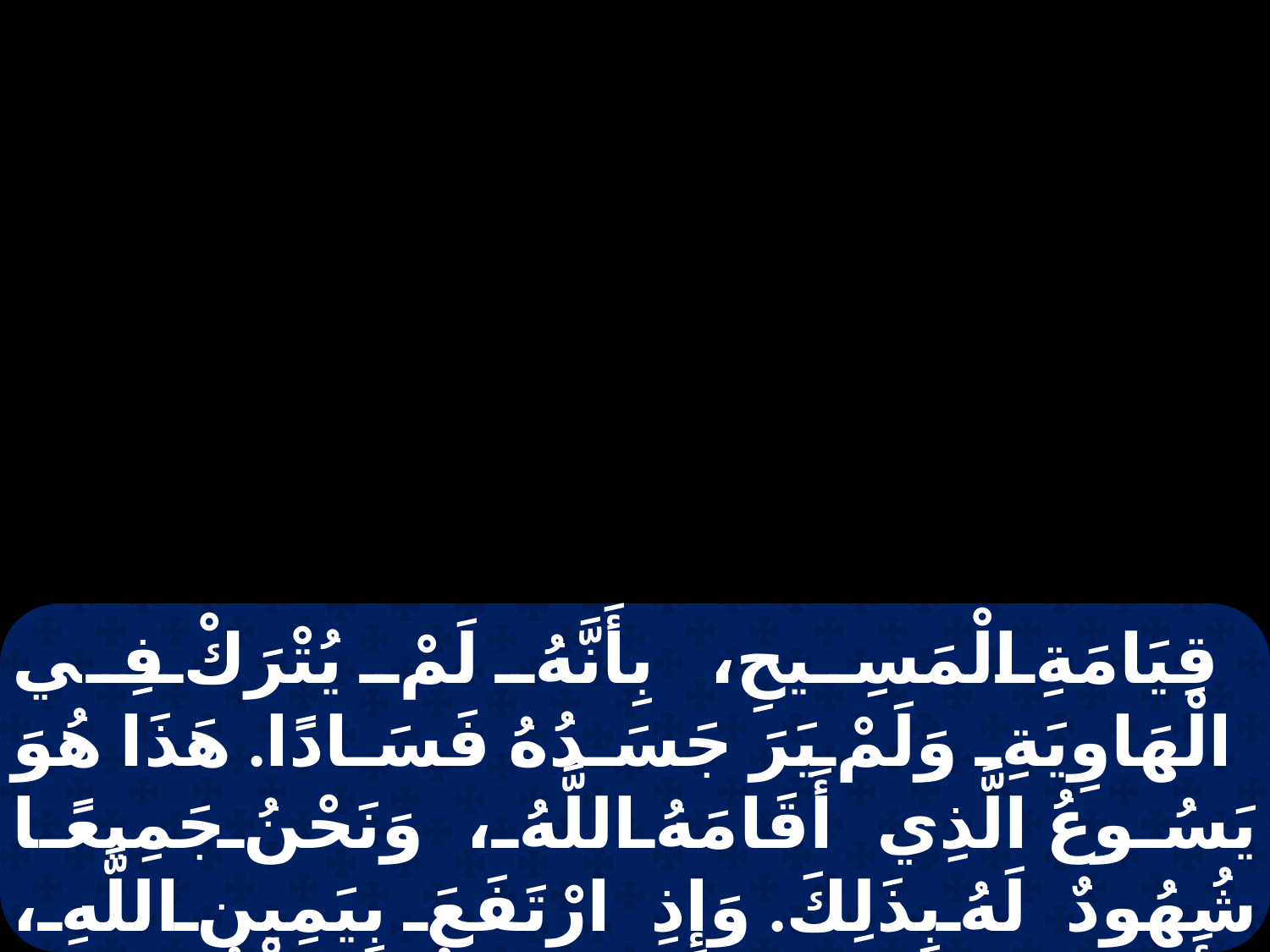

قِيَامَةِ الْمَسِيحِ، بِأَنَّهُ لَمْ يُتْرَكْ فِي الْهَاوِيَةِ وَلَمْ يَرَ جَسَدُهُ فَسَادًا. هَذَا هُوَ يَسُوعُ الَّذِي أَقَامَهُ اللَّهُ، وَنَحْنُ جَمِيعًا شُهُودٌ لَهُ بِذَلِكَ. وَإِذِ ارْتَفَعَ بِيَمِينِ اللَّهِ، وَأَخَذَ مِنَ الآبِ مَوْعِدَ الرُّوحِ الْقُدُسِ، سَكَبَ هَذَا الَّذِي أَنْتُمُ الآنَ تَنْظُرُونَهُ وَتَسْمَعُونَهُ.